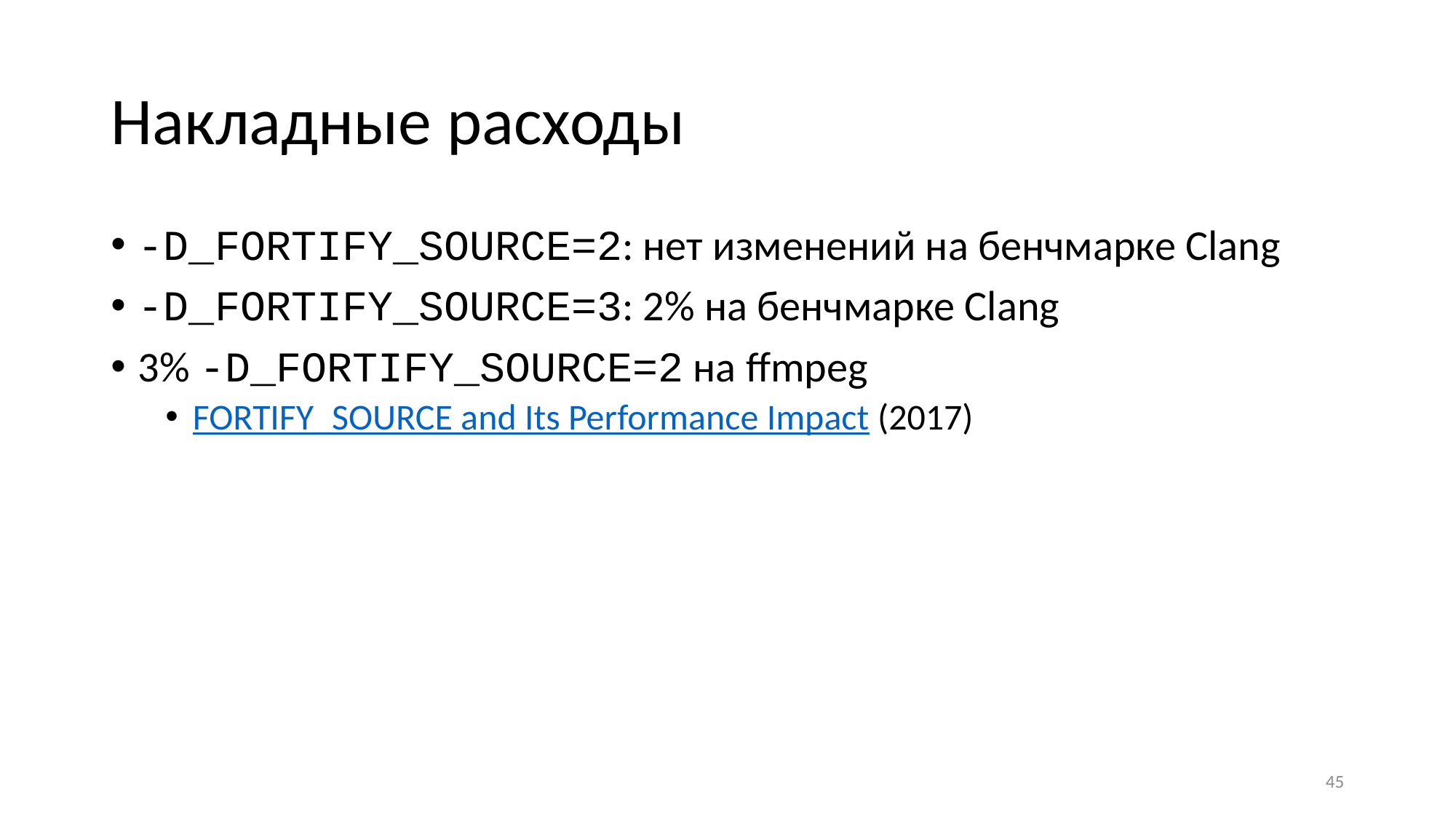

# Накладные расходы
-D_FORTIFY_SOURCE=2: нет изменений на бенчмарке Clang
-D_FORTIFY_SOURCE=3: 2% на бенчмарке Clang
3% -D_FORTIFY_SOURCE=2 на ffmpeg
FORTIFY_SOURCE and Its Performance Impact (2017)
45